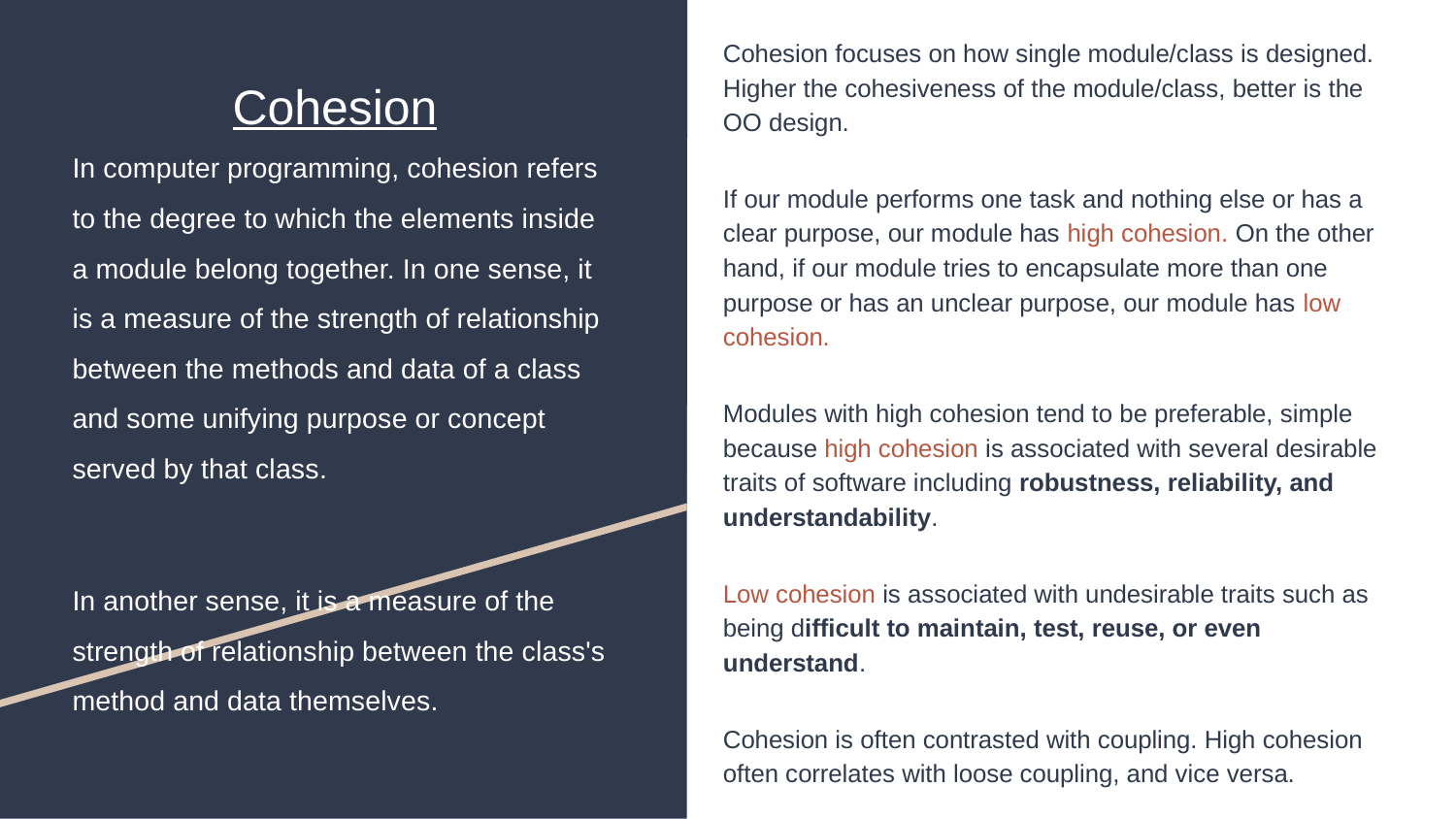

Cohesion focuses on how single module/class is designed. Higher the cohesiveness of the module/class, better is the OO design.
If our module performs one task and nothing else or has a clear purpose, our module has high cohesion. On the other hand, if our module tries to encapsulate more than one purpose or has an unclear purpose, our module has low cohesion.
Modules with high cohesion tend to be preferable, simple because high cohesion is associated with several desirable traits of software including robustness, reliability, and understandability.
Low cohesion is associated with undesirable traits such as being difficult to maintain, test, reuse, or even understand.
Cohesion is often contrasted with coupling. High cohesion often correlates with loose coupling, and vice versa.
# Cohesion
In computer programming, cohesion refers to the degree to which the elements inside a module belong together. In one sense, it is a measure of the strength of relationship between the methods and data of a class and some unifying purpose or concept served by that class.

In another sense, it is a measure of the strength of relationship between the class's method and data themselves.